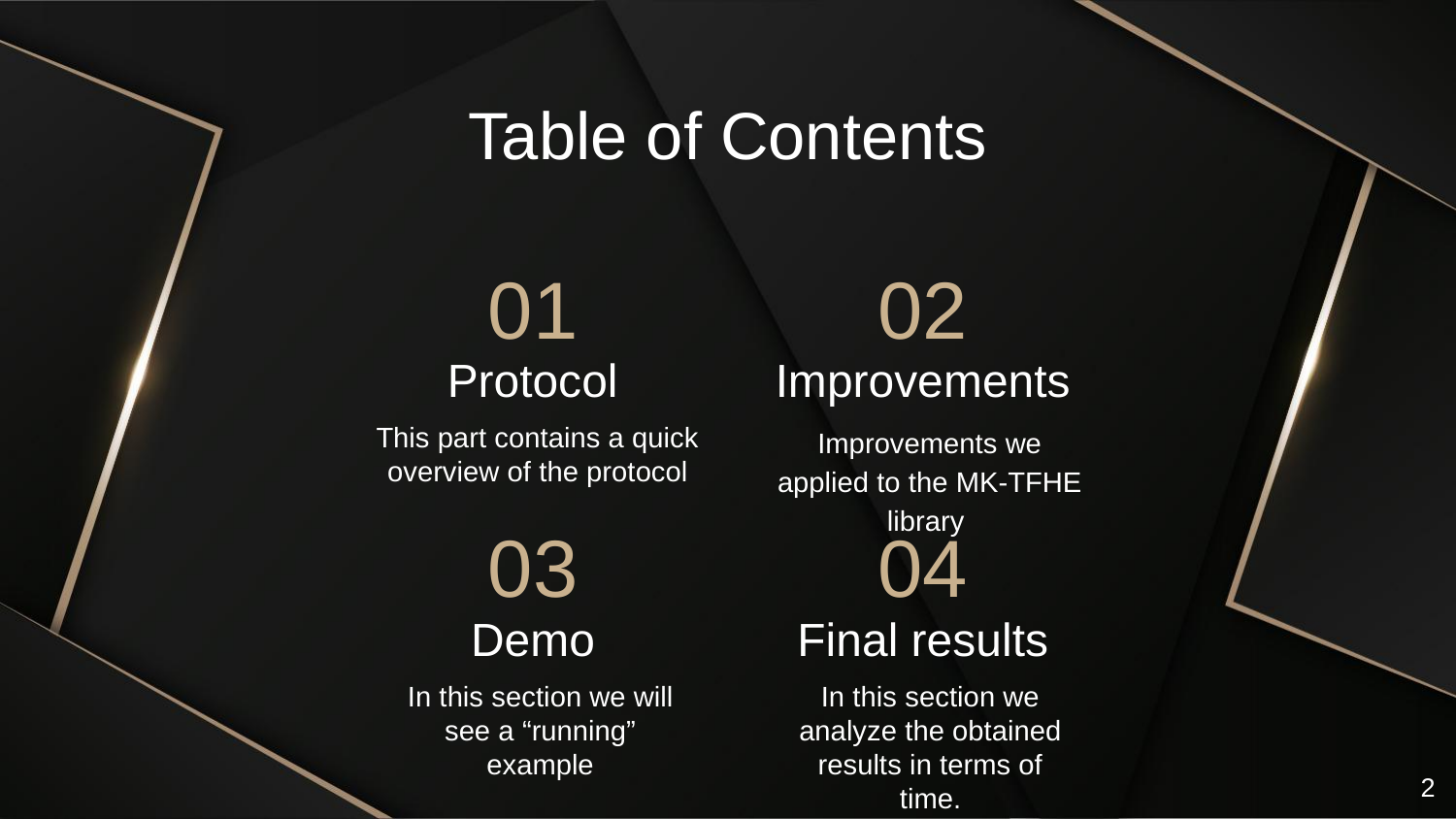

Table of Contents
# 01
02
Protocol
Improvements
This part contains a quick overview of the protocol
Improvements we applied to the MK-TFHE library

03
04
Demo
Final results
In this section we will see a “running” example
In this section we analyze the obtained results in terms of time.

2